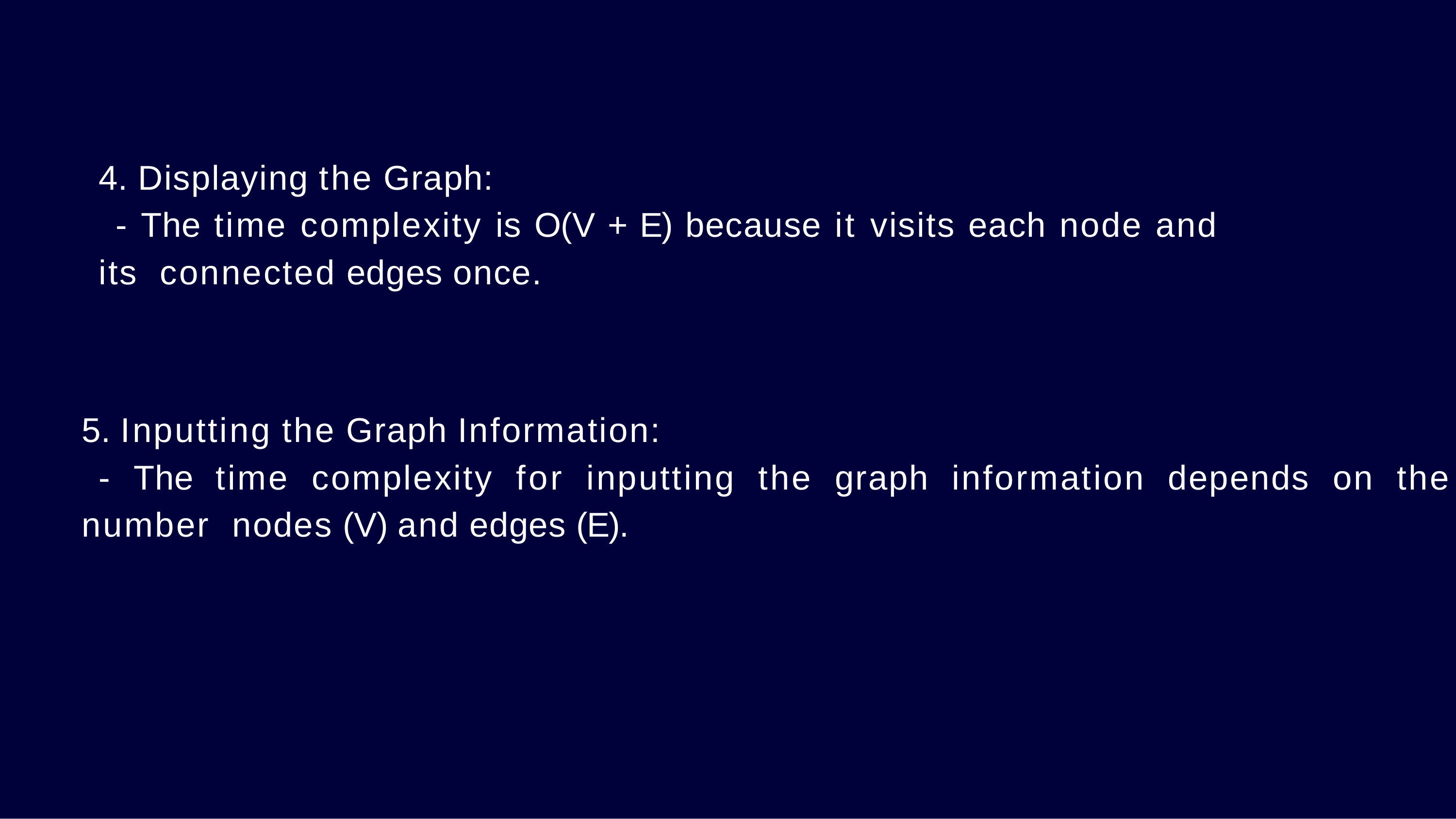

4. Displaying the Graph:
- The time complexity is O(V + E) because it visits each node and its  connected edges once.
5. Inputting the Graph Information:
- The time complexity for inputting the graph information depends on the number  nodes (V) and edges (E).